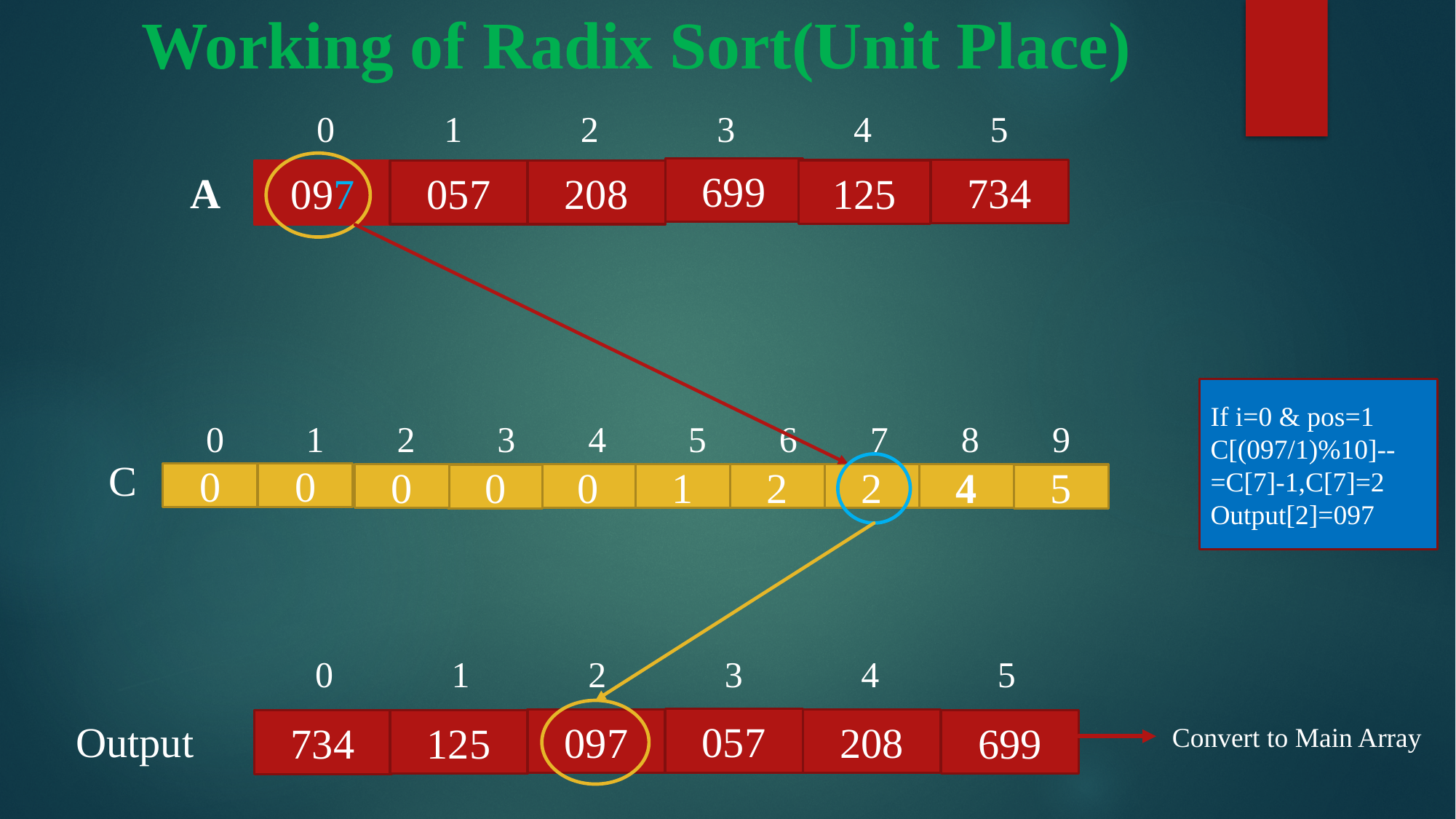

# Working of Radix Sort(Unit Place)
                          0            1             2             3             4             5
              A

                  0         1        2         3        4         5        6        7        8        9

                              0             1             2             3             4             5

699
734
125
097
057
208
097
If i=0 & pos=1
C[(097/1)%10]--
=C[7]-1,C[7]=2
Output[2]=097

C
0
0
0
0
1
2
2
4
0
5

Convert to Main Array
Output
057
208
097
699
125
734